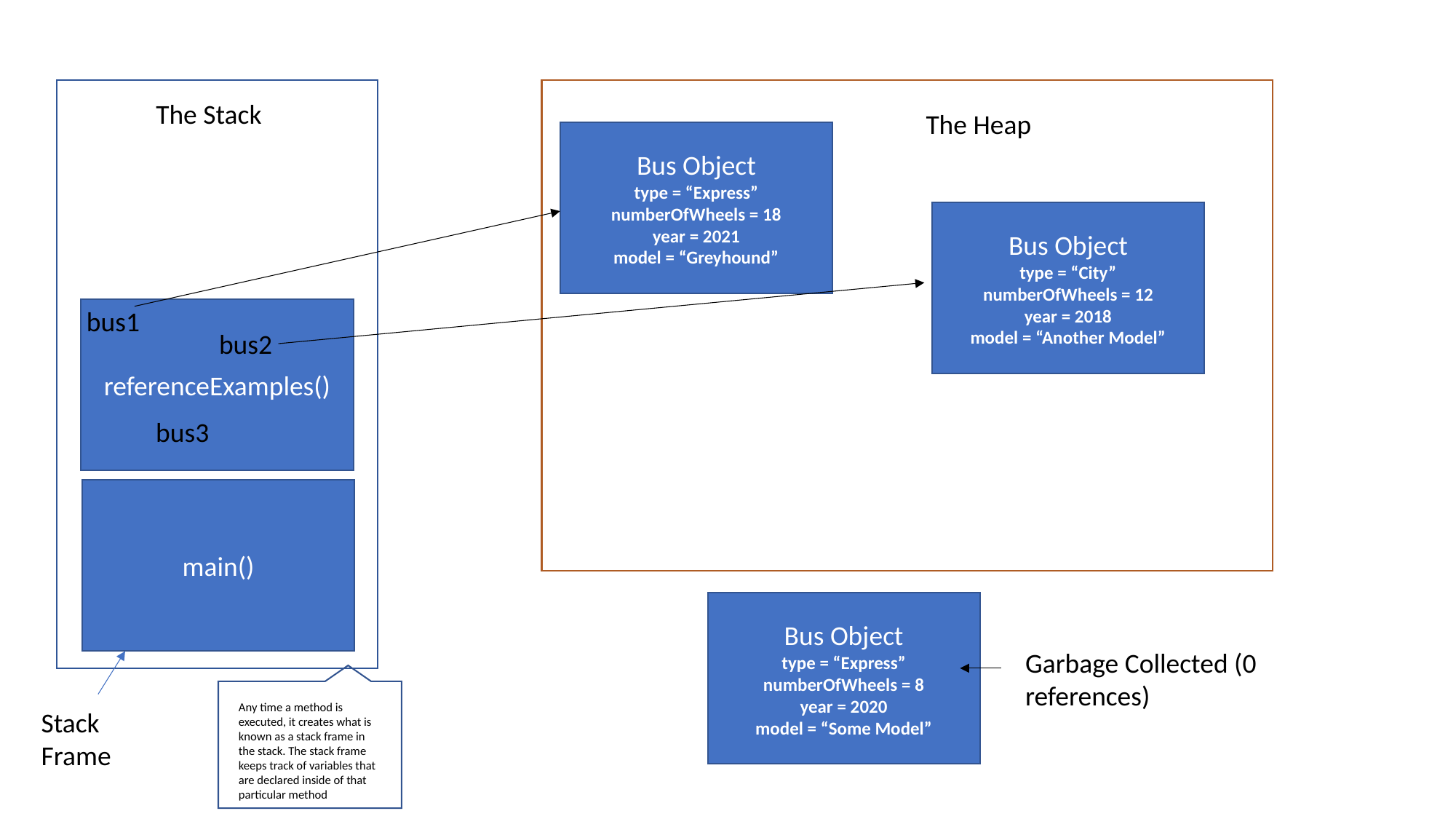

Heap
The Stack
The Heap
Bus Object
type = “Express”
numberOfWheels = 18
year = 2021
model = “Greyhound”
Bus Object
type = “City”
numberOfWheels = 12
year = 2018
model = “Another Model”
referenceExamples()
bus1
bus2
bus3
main()
Bus Object
type = “Express”
numberOfWheels = 8
year = 2020
model = “Some Model”
Garbage Collected (0 references)

Any time a method is executed, it creates what is known as a stack frame in the stack. The stack frame keeps track of variables that are declared inside of that particular method
Stack Frame